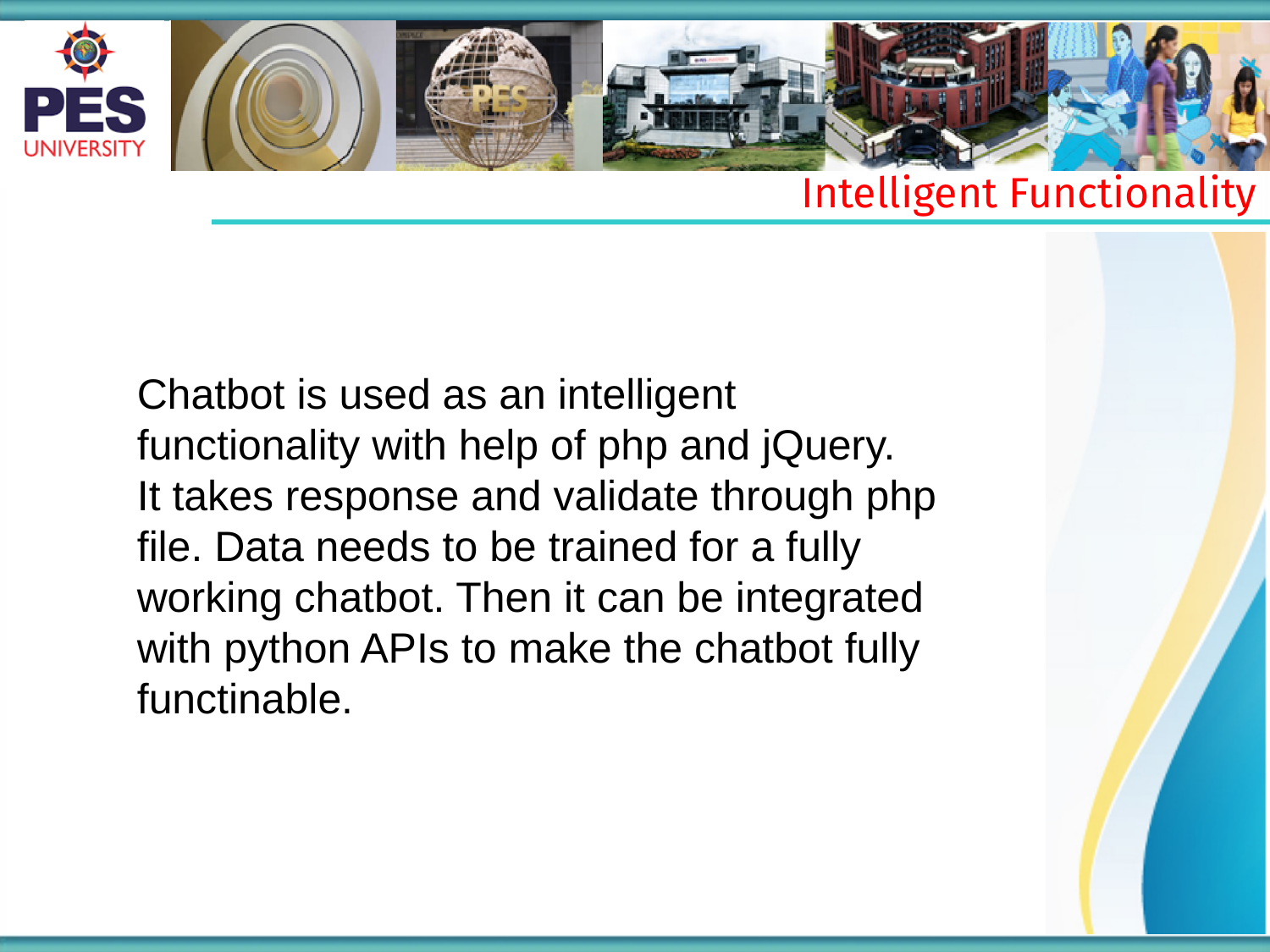

Intelligent Functionality

Chatbot is used as an intelligent functionality with help of php and jQuery.
It takes response and validate through php file. Data needs to be trained for a fully working chatbot. Then it can be integrated with python APIs to make the chatbot fully functinable.